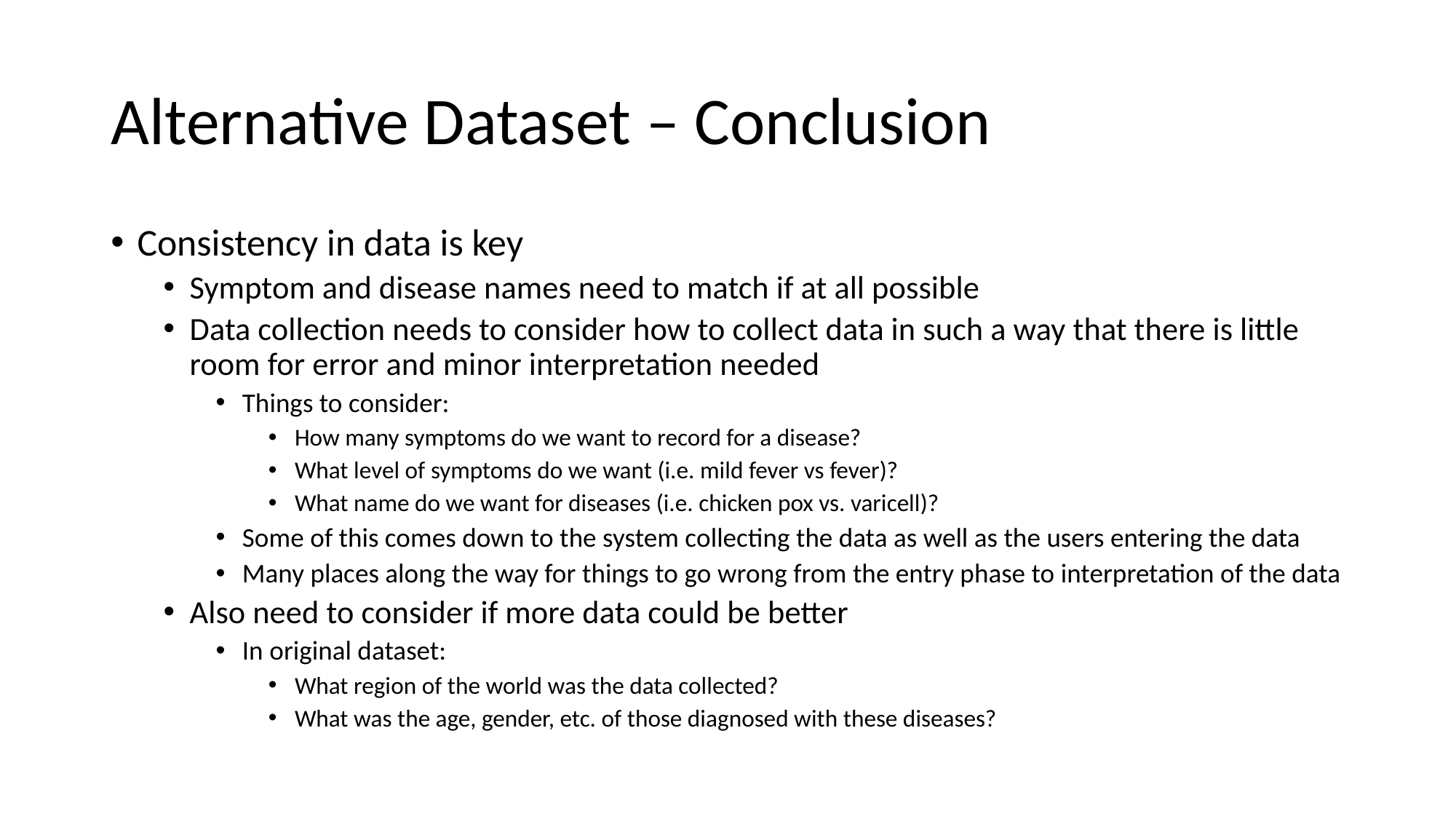

# Alternative Dataset – Conclusion
Consistency in data is key
Symptom and disease names need to match if at all possible
Data collection needs to consider how to collect data in such a way that there is little room for error and minor interpretation needed
Things to consider:
How many symptoms do we want to record for a disease?
What level of symptoms do we want (i.e. mild fever vs fever)?
What name do we want for diseases (i.e. chicken pox vs. varicell)?
Some of this comes down to the system collecting the data as well as the users entering the data
Many places along the way for things to go wrong from the entry phase to interpretation of the data
Also need to consider if more data could be better
In original dataset:
What region of the world was the data collected?
What was the age, gender, etc. of those diagnosed with these diseases?